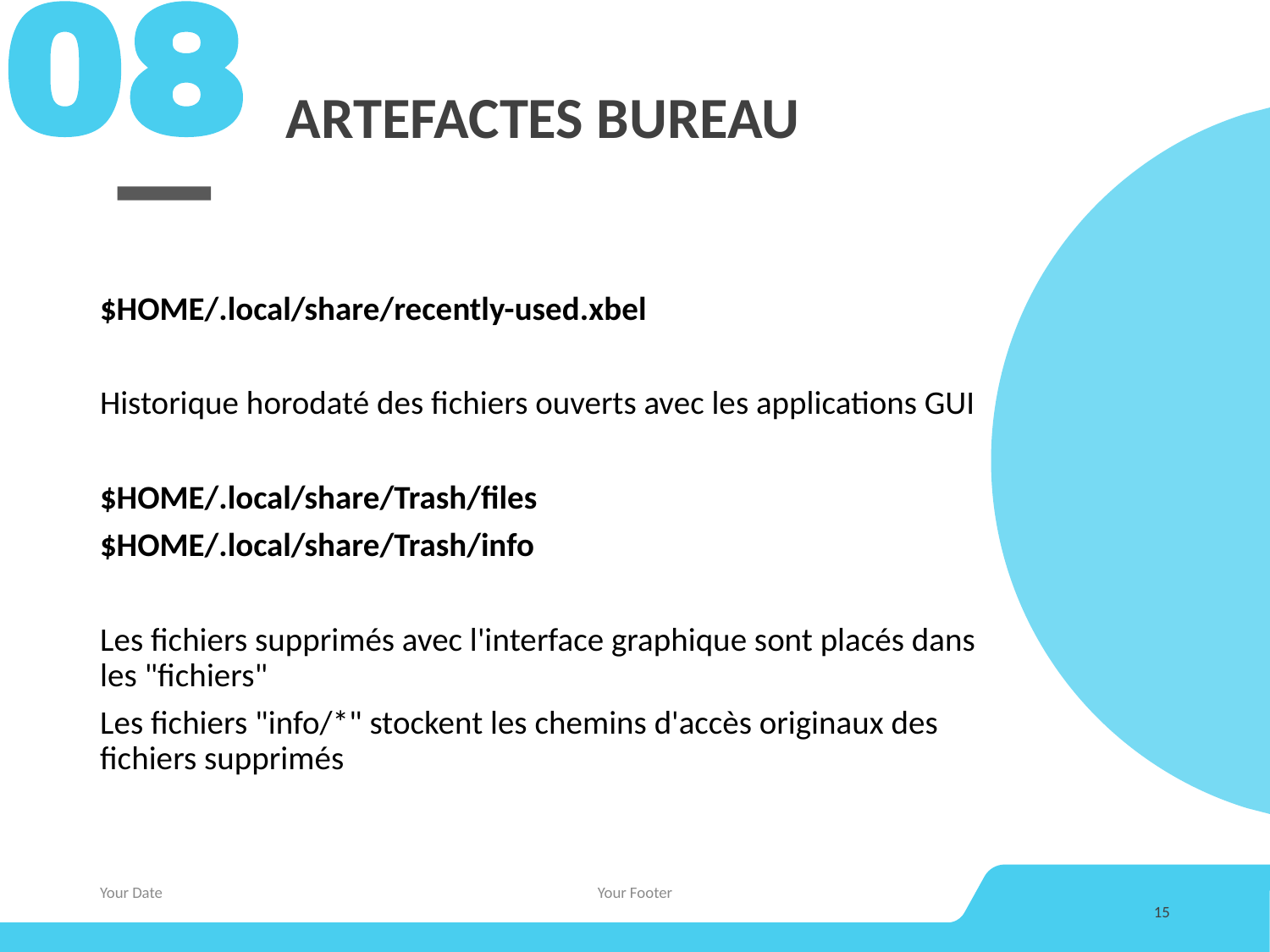

08
# ARTEFACTES BUREAU

$HOME/.local/share/recently-used.xbel

Historique horodaté des fichiers ouverts avec les applications GUI

$HOME/.local/share/Trash/files
$HOME/.local/share/Trash/info

Les fichiers supprimés avec l'interface graphique sont placés dans les "fichiers"
Les fichiers "info/*" stockent les chemins d'accès originaux des fichiers supprimés

Your Date
Your Footer
15